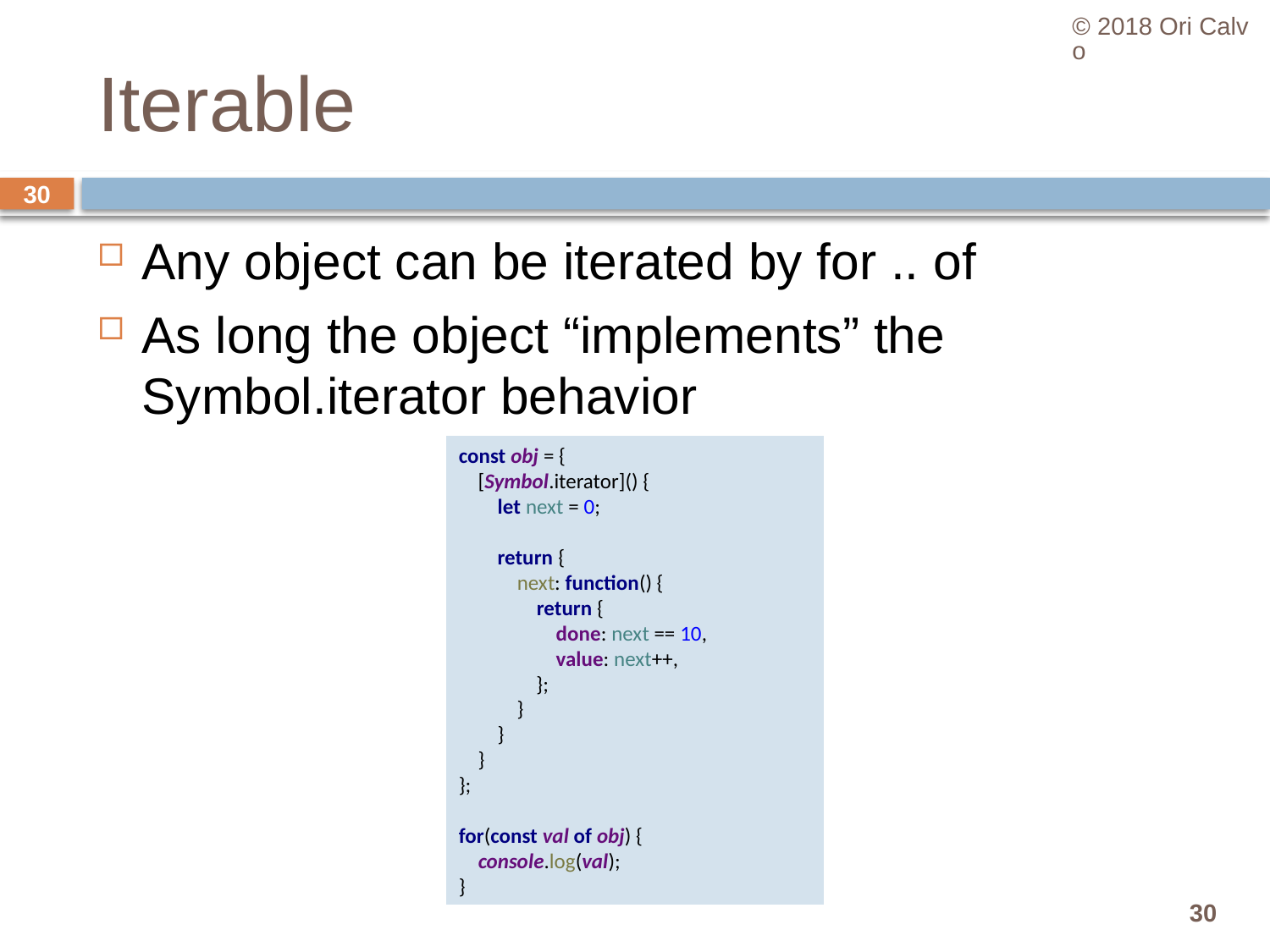

© 2018 Ori Calvo
# Iterable
30
Any object can be iterated by for .. of
As long the object “implements” the Symbol.iterator behavior
const obj = {
    [Symbol.iterator]() {
        let next = 0;
        return {
            next: function() {
                return {
                    done: next == 10,
                    value: next++,
                };
            }
        }
    }
};
for(const val of obj) {
    console.log(val);
}